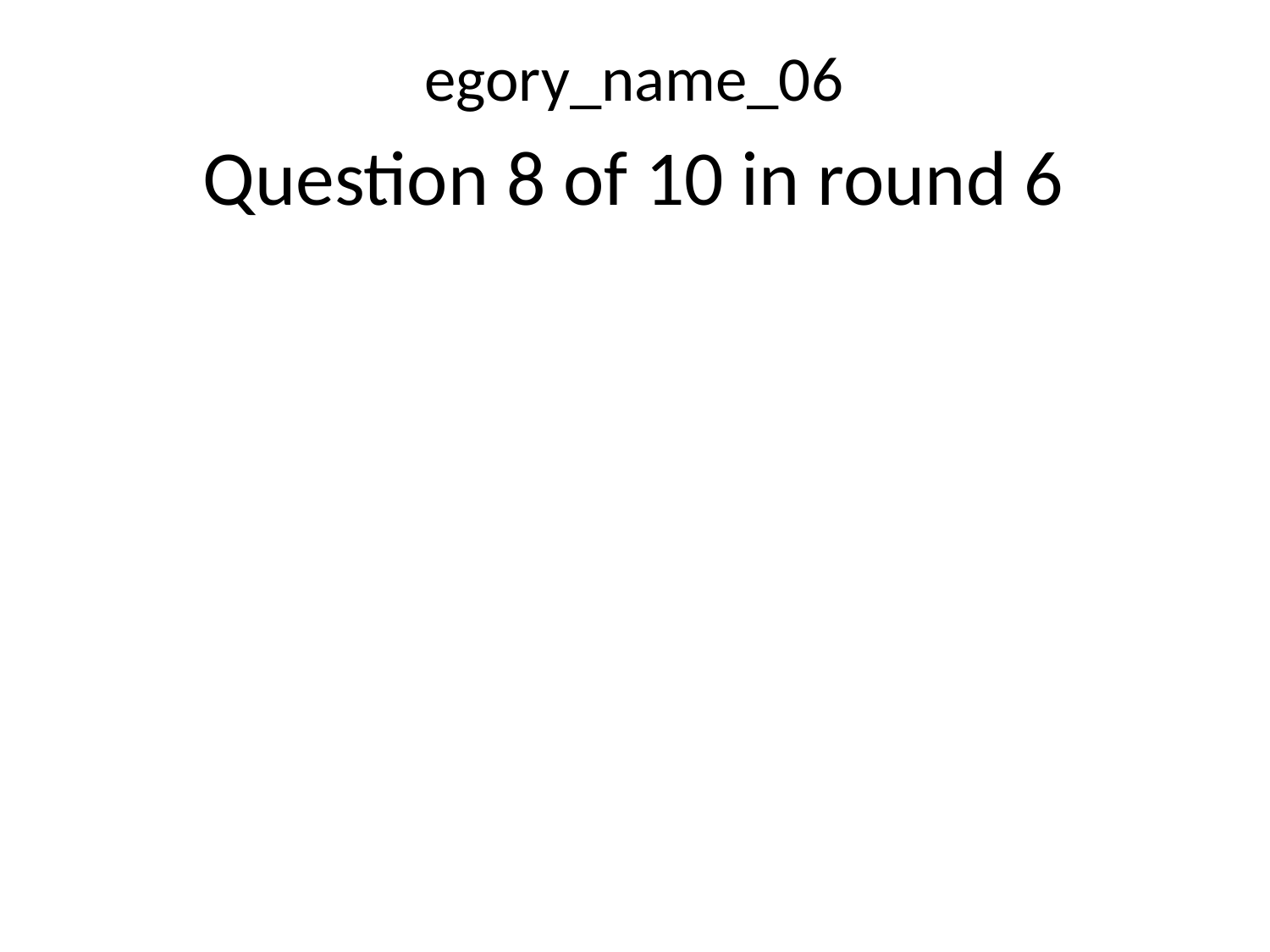

egory_name_06
Question 8 of 10 in round 6